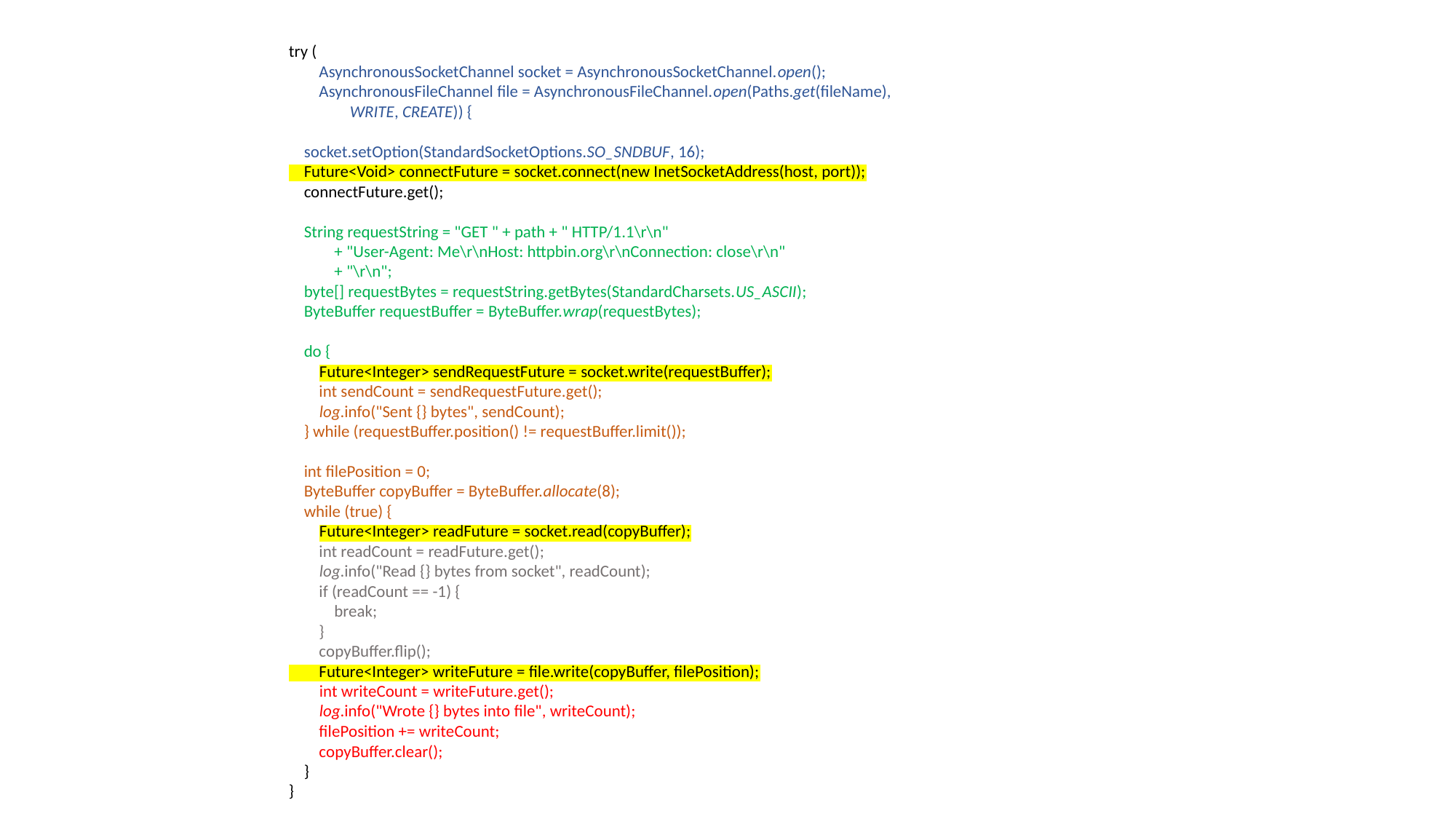

try (
        AsynchronousSocketChannel socket = AsynchronousSocketChannel.open();
        AsynchronousFileChannel file = AsynchronousFileChannel.open(Paths.get(fileName),
                WRITE, CREATE)) {
    socket.setOption(StandardSocketOptions.SO_SNDBUF, 16);
    Future<Void> connectFuture = socket.connect(new InetSocketAddress(host, port));
    connectFuture.get();
    String requestString = "GET " + path + " HTTP/1.1\r\n"
            + "User-Agent: Me\r\nHost: httpbin.org\r\nConnection: close\r\n"
            + "\r\n";
    byte[] requestBytes = requestString.getBytes(StandardCharsets.US_ASCII);
    ByteBuffer requestBuffer = ByteBuffer.wrap(requestBytes);
    do {
        Future<Integer> sendRequestFuture = socket.write(requestBuffer);
        int sendCount = sendRequestFuture.get();
        log.info("Sent {} bytes", sendCount);
    } while (requestBuffer.position() != requestBuffer.limit());
    int filePosition = 0;
    ByteBuffer copyBuffer = ByteBuffer.allocate(8);
    while (true) {
        Future<Integer> readFuture = socket.read(copyBuffer);
        int readCount = readFuture.get();
        log.info("Read {} bytes from socket", readCount);
        if (readCount == -1) {
            break;
        }
        copyBuffer.flip();
        Future<Integer> writeFuture = file.write(copyBuffer, filePosition);
        int writeCount = writeFuture.get();
        log.info("Wrote {} bytes into file", writeCount);
        filePosition += writeCount;
        copyBuffer.clear();
    }
}